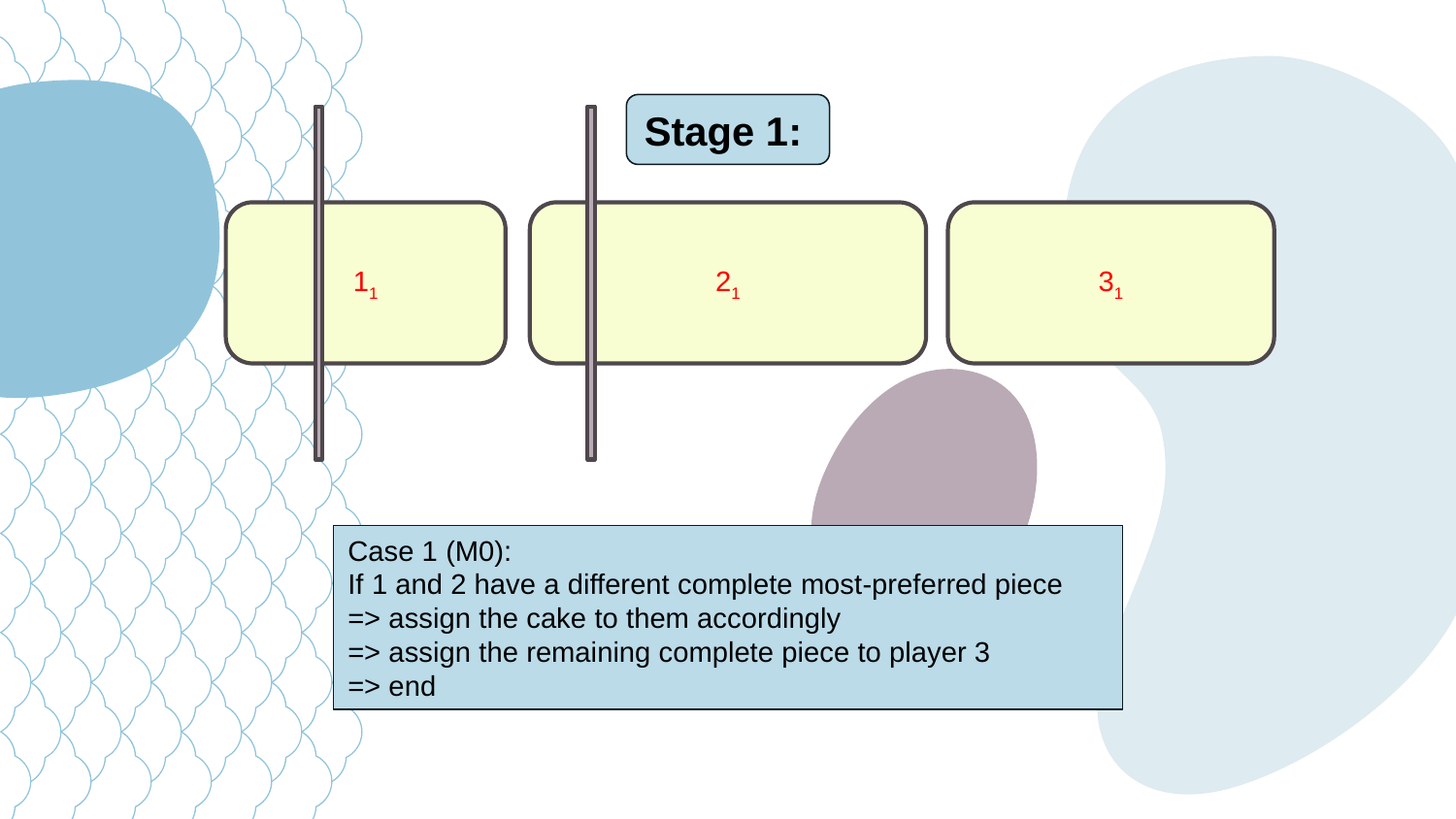

Stage 1:

11
21
31
Case 1 (M0):
If 1 and 2 have a different complete most-preferred piece
=> assign the cake to them accordingly
=> assign the remaining complete piece to player 3
=> end